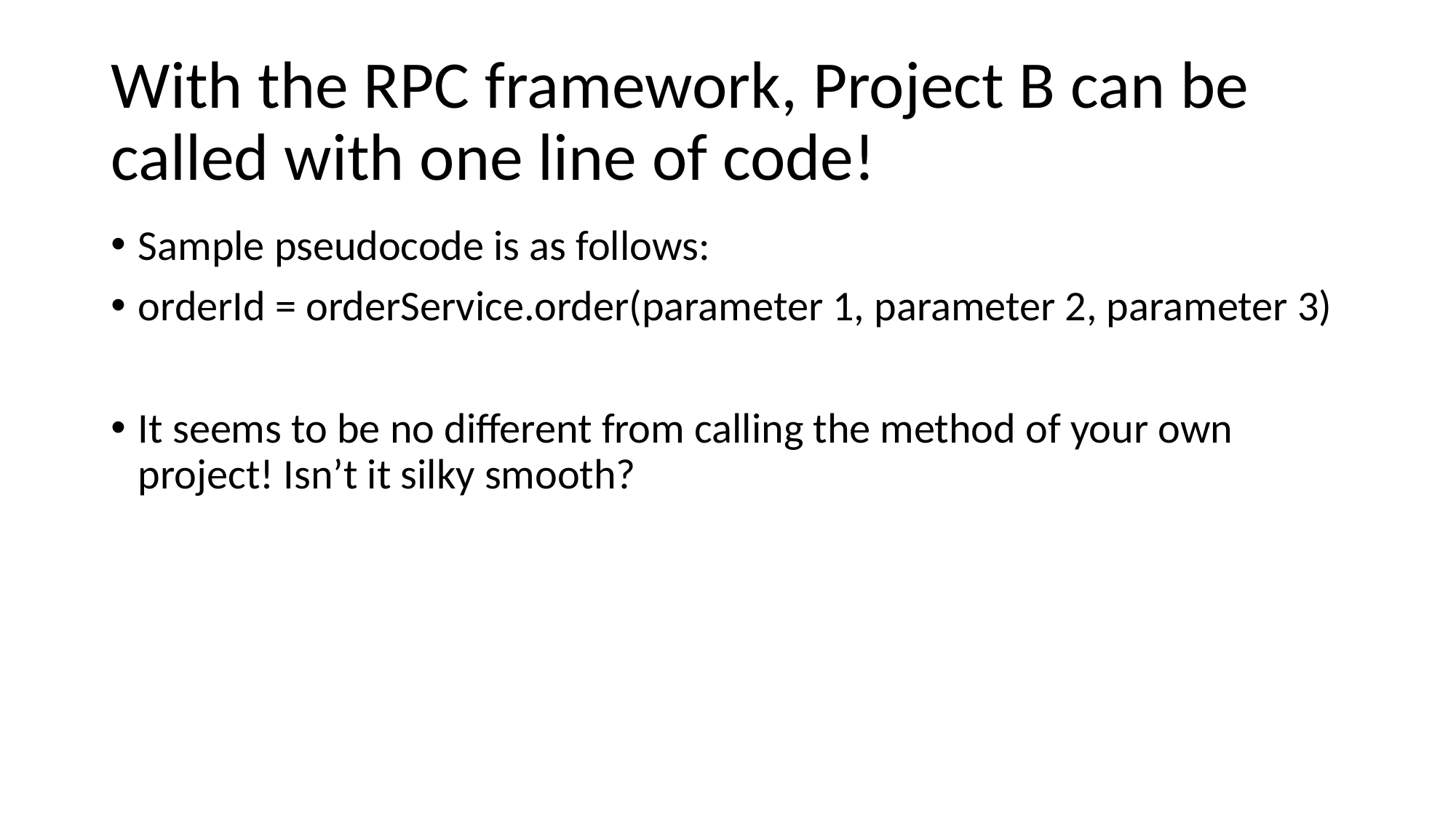

# With the RPC framework, Project B can be called with one line of code!
Sample pseudocode is as follows:
orderId = orderService.order(parameter 1, parameter 2, parameter 3)

It seems to be no different from calling the method of your own project! Isn’t it silky smooth?